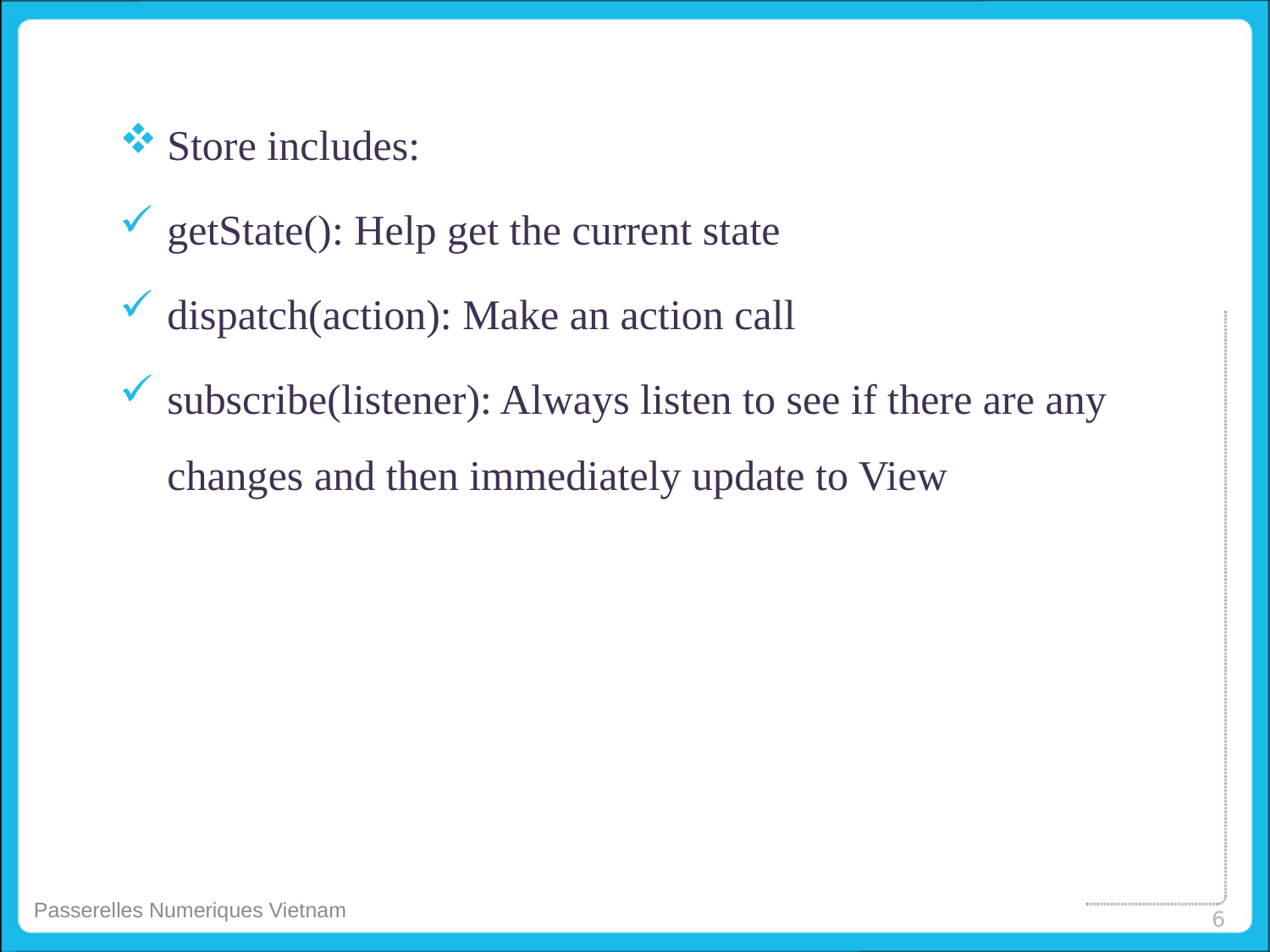

Store includes:
getState(): Help get the current state
dispatch(action): Make an action call
subscribe(listener): Always listen to see if there are any changes and then immediately update to View
6